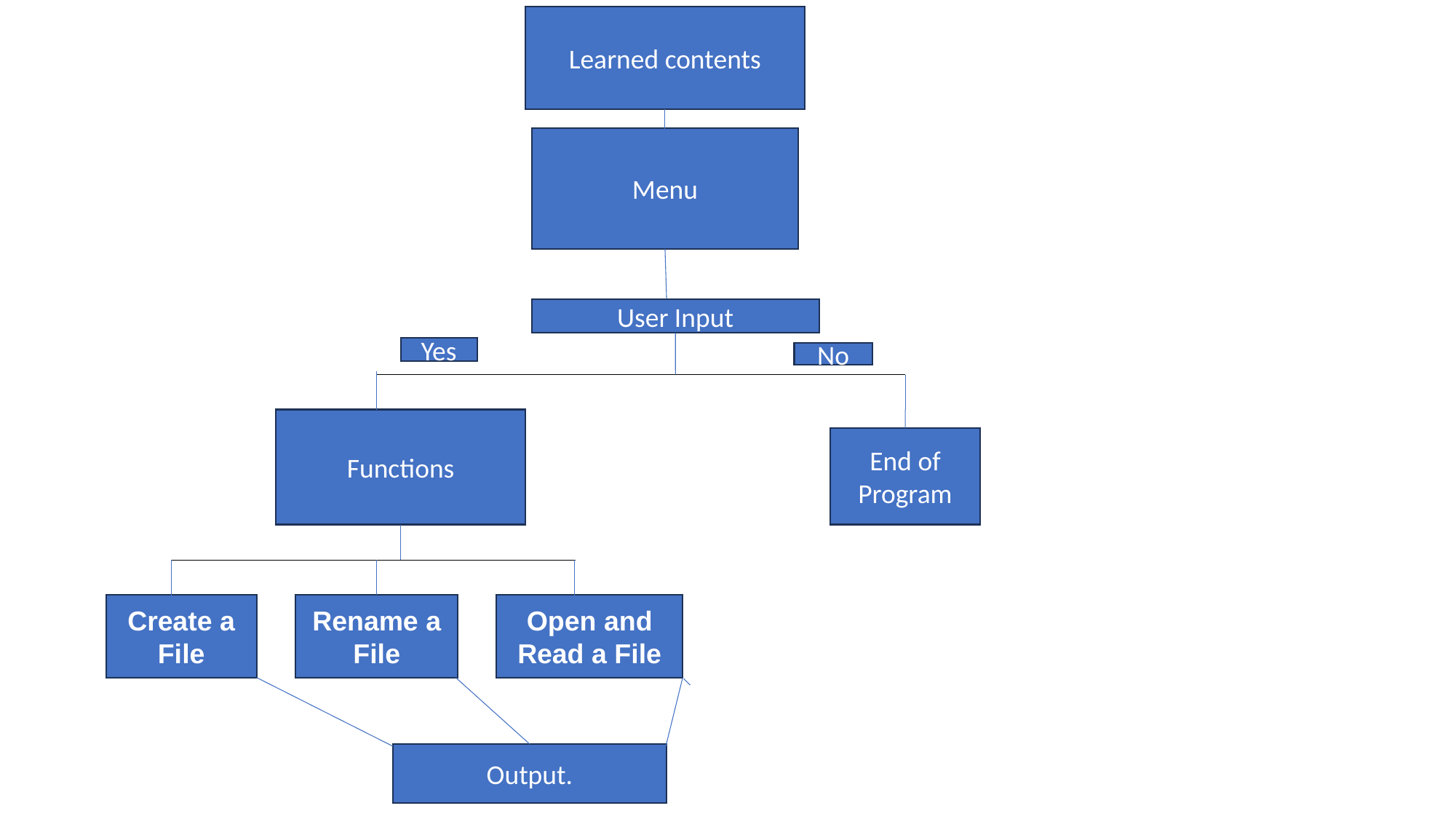

Learned contents
Menu
User Input
Yes
No
Functions
End of Program
Open and Read a File
Rename a File
Create a File
Output.